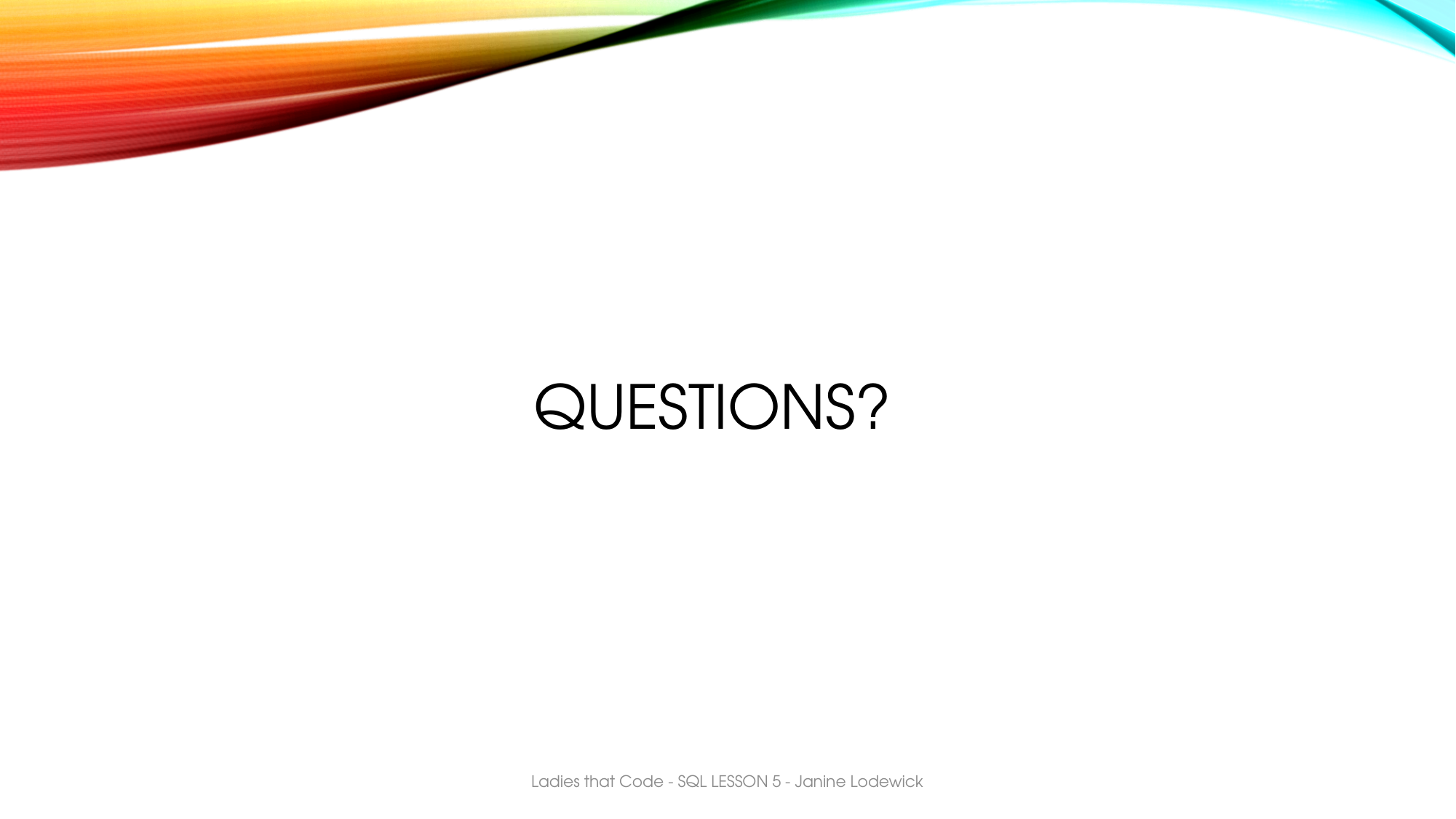

# Questions?
Ladies that Code - SQL LESSON 5 - Janine Lodewick